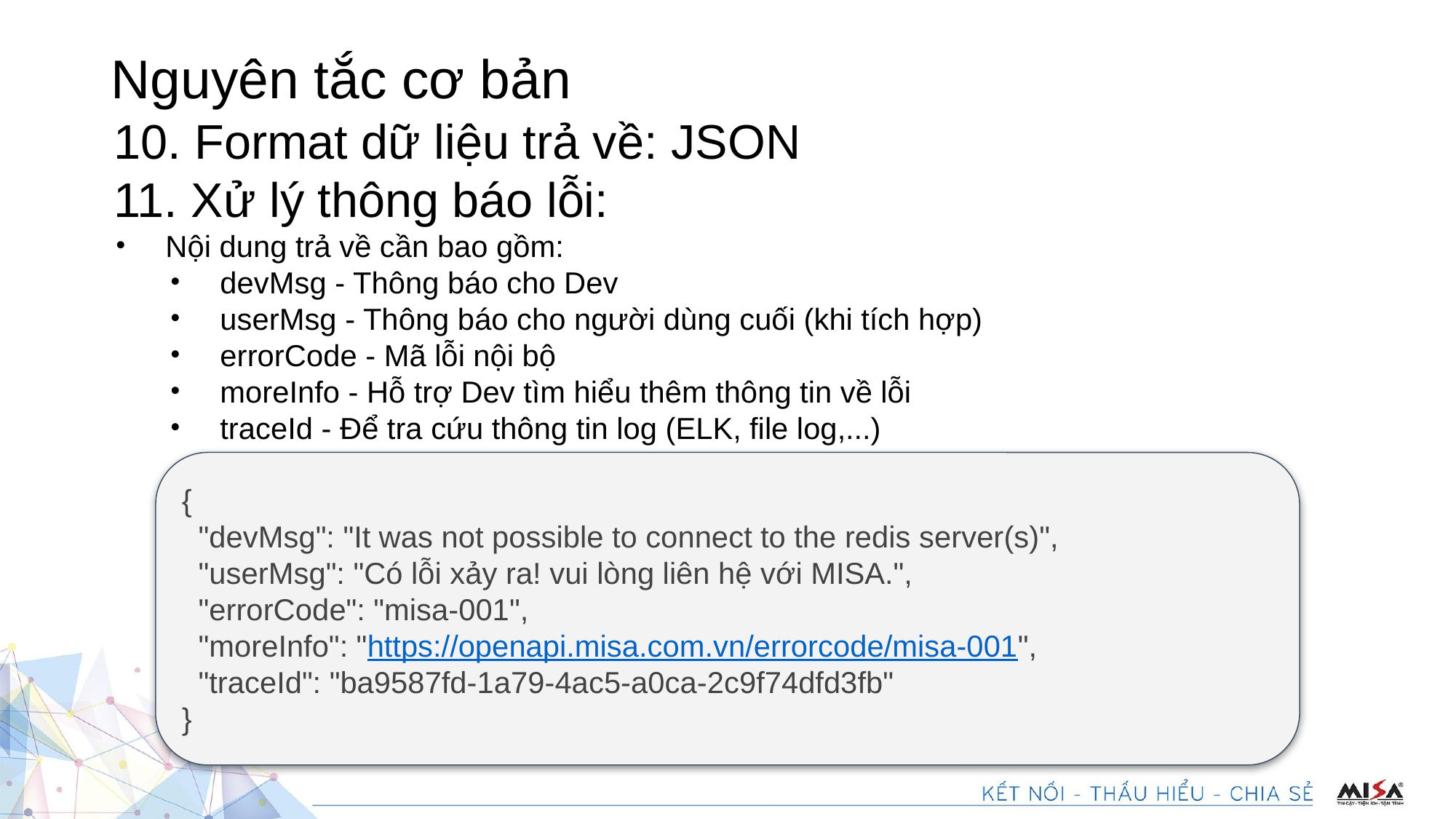

# Nguyên tắc cơ bản
10. Format dữ liệu trả về: JSON
11. Xử lý thông báo lỗi:
Nội dung trả về cần bao gồm:
devMsg - Thông báo cho Dev
userMsg - Thông báo cho người dùng cuối (khi tích hợp)
errorCode - Mã lỗi nội bộ
moreInfo - Hỗ trợ Dev tìm hiểu thêm thông tin về lỗi
traceId - Để tra cứu thông tin log (ELK, file log,...)
{
  "devMsg": "It was not possible to connect to the redis server(s)",
  "userMsg": "Có lỗi xảy ra! vui lòng liên hệ với MISA.",
  "errorCode": "misa-001",
  "moreInfo": "https://openapi.misa.com.vn/errorcode/misa-001",
  "traceId": "ba9587fd-1a79-4ac5-a0ca-2c9f74dfd3fb"
}